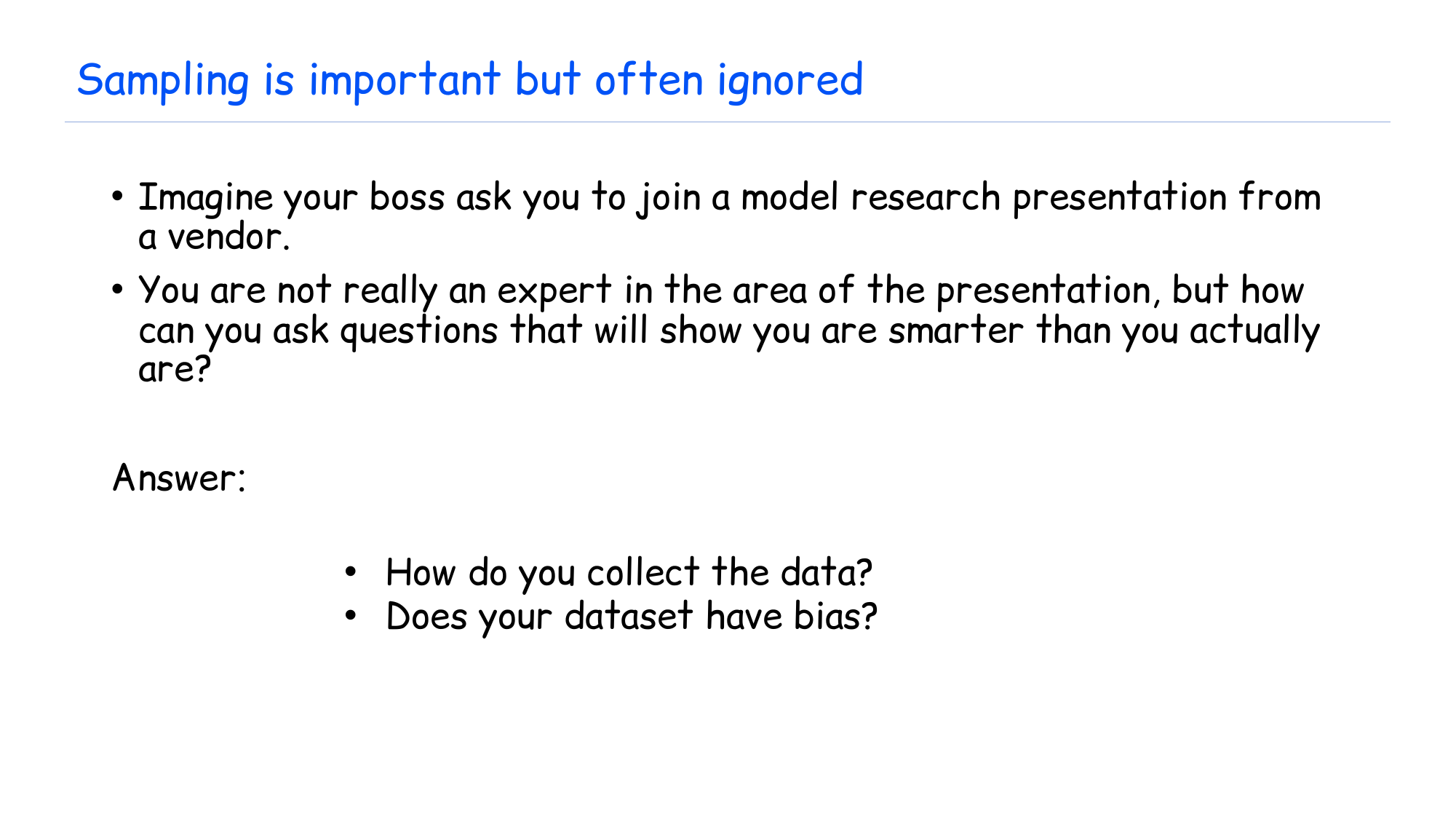

# Sampling is important but often ignored
Imagine your boss ask you to join a model research presentation from a vendor.
You are not really an expert in the area of the presentation, but how can you ask questions that will show you are smarter than you actually are?

Answer:
How do you collect the data?
Does your dataset have bias?